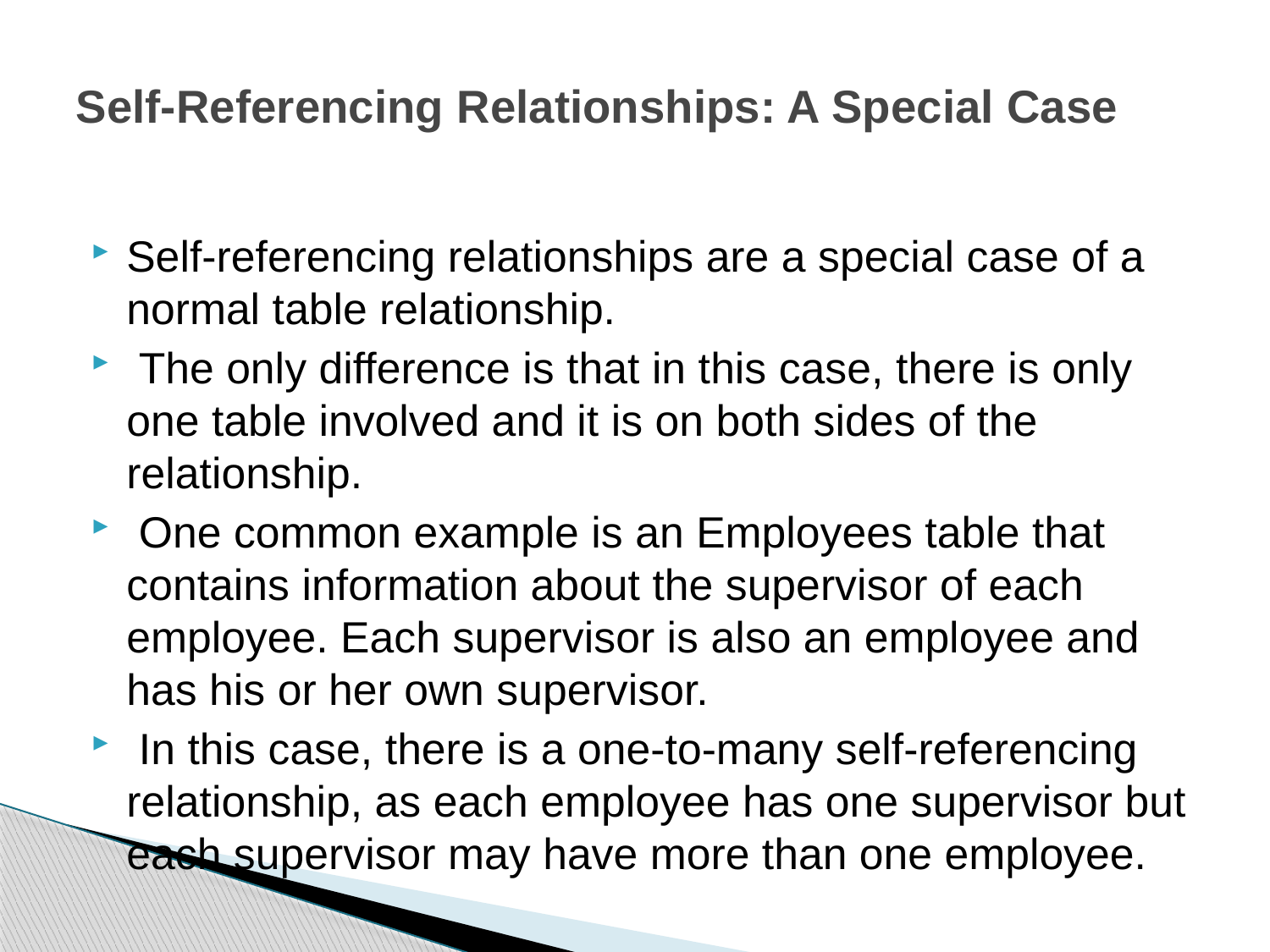

# Self-Referencing Relationships: A Special Case
Self-referencing relationships are a special case of a normal table relationship.
 The only difference is that in this case, there is only one table involved and it is on both sides of the relationship.
 One common example is an Employees table that contains information about the supervisor of each employee. Each supervisor is also an employee and has his or her own supervisor.
 In this case, there is a one-to-many self-referencing relationship, as each employee has one supervisor but each supervisor may have more than one employee.